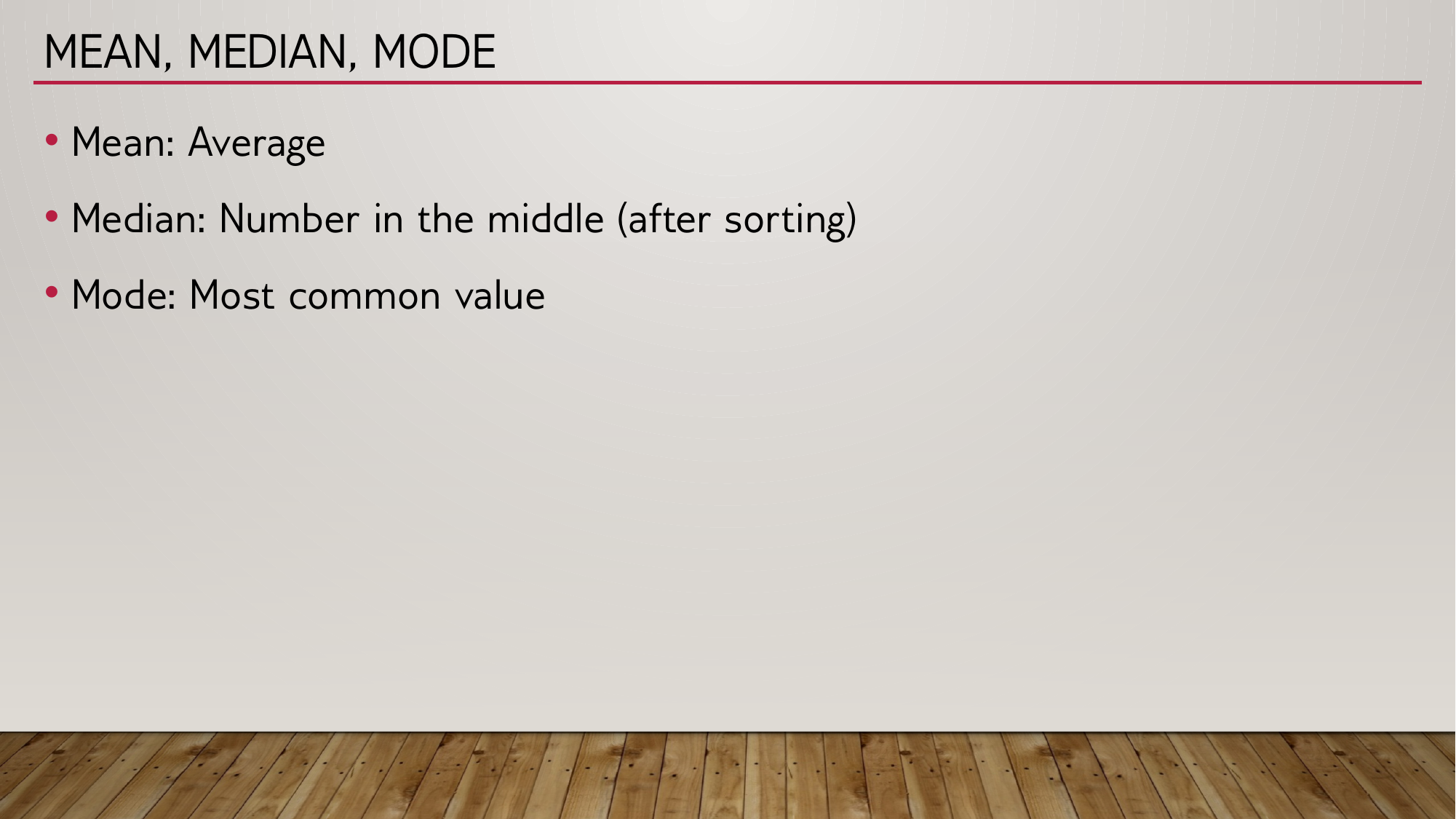

# Mean, median, mode
Mean: Average
Median: Number in the middle (after sorting)
Mode: Most common value